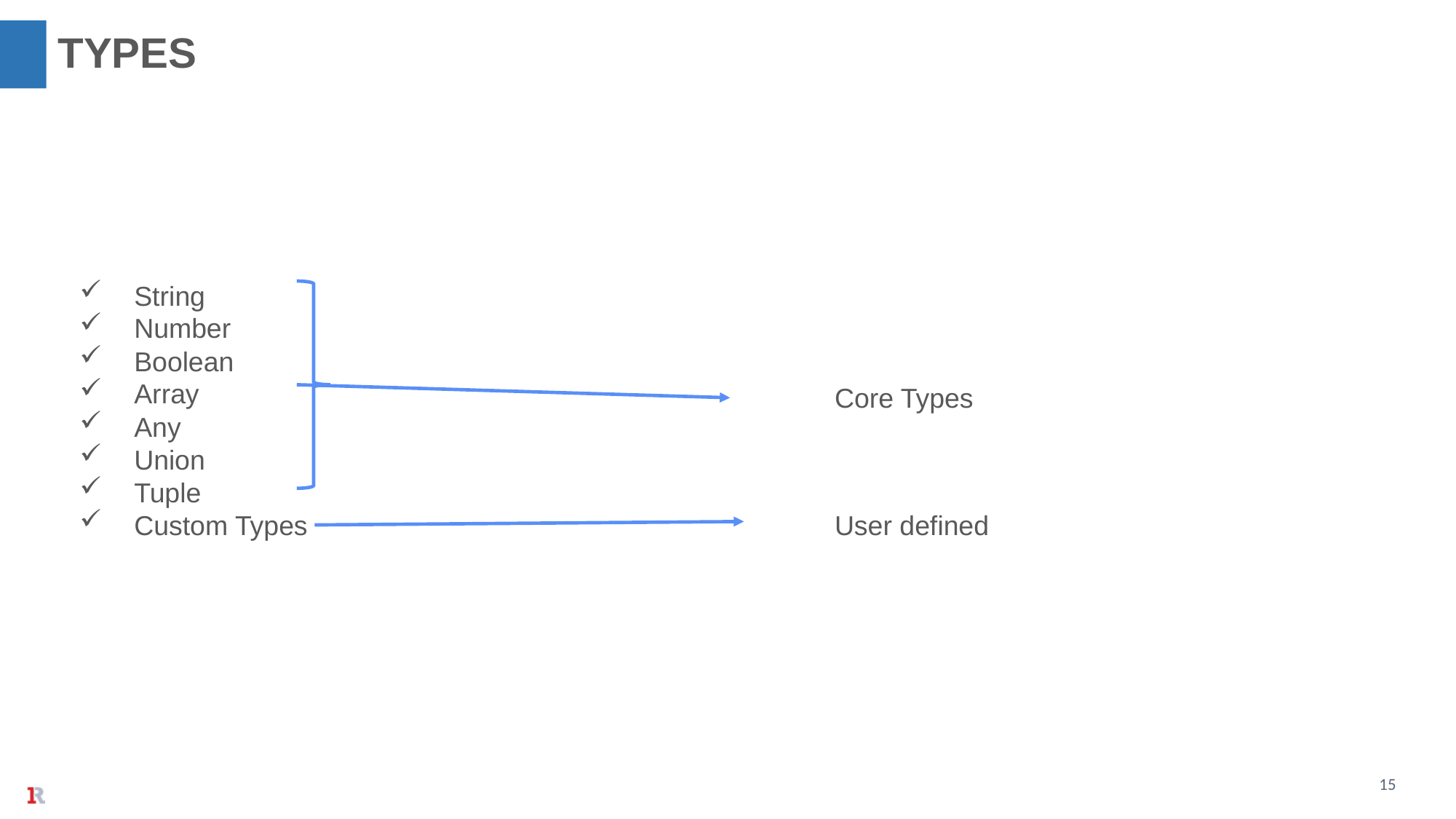

TYPES

String
Number
Boolean
Array
Any
Union
Tuple
Custom Types

Core Types
User defined